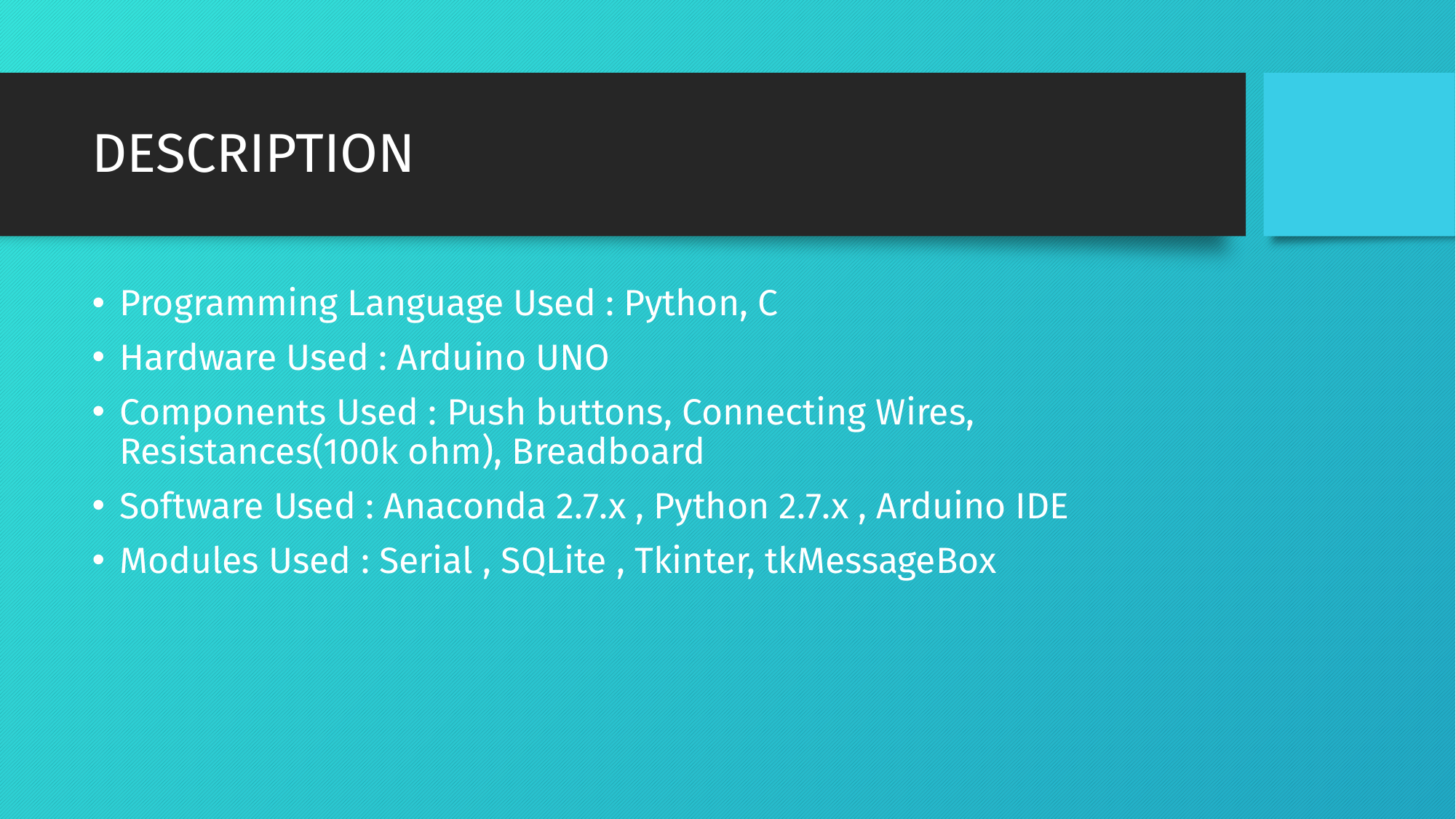

# DESCRIPTION
Programming Language Used : Python, C
Hardware Used : Arduino UNO
Components Used : Push buttons, Connecting Wires, Resistances(100k ohm), Breadboard
Software Used : Anaconda 2.7.x , Python 2.7.x , Arduino IDE
Modules Used : Serial , SQLite , Tkinter, tkMessageBox